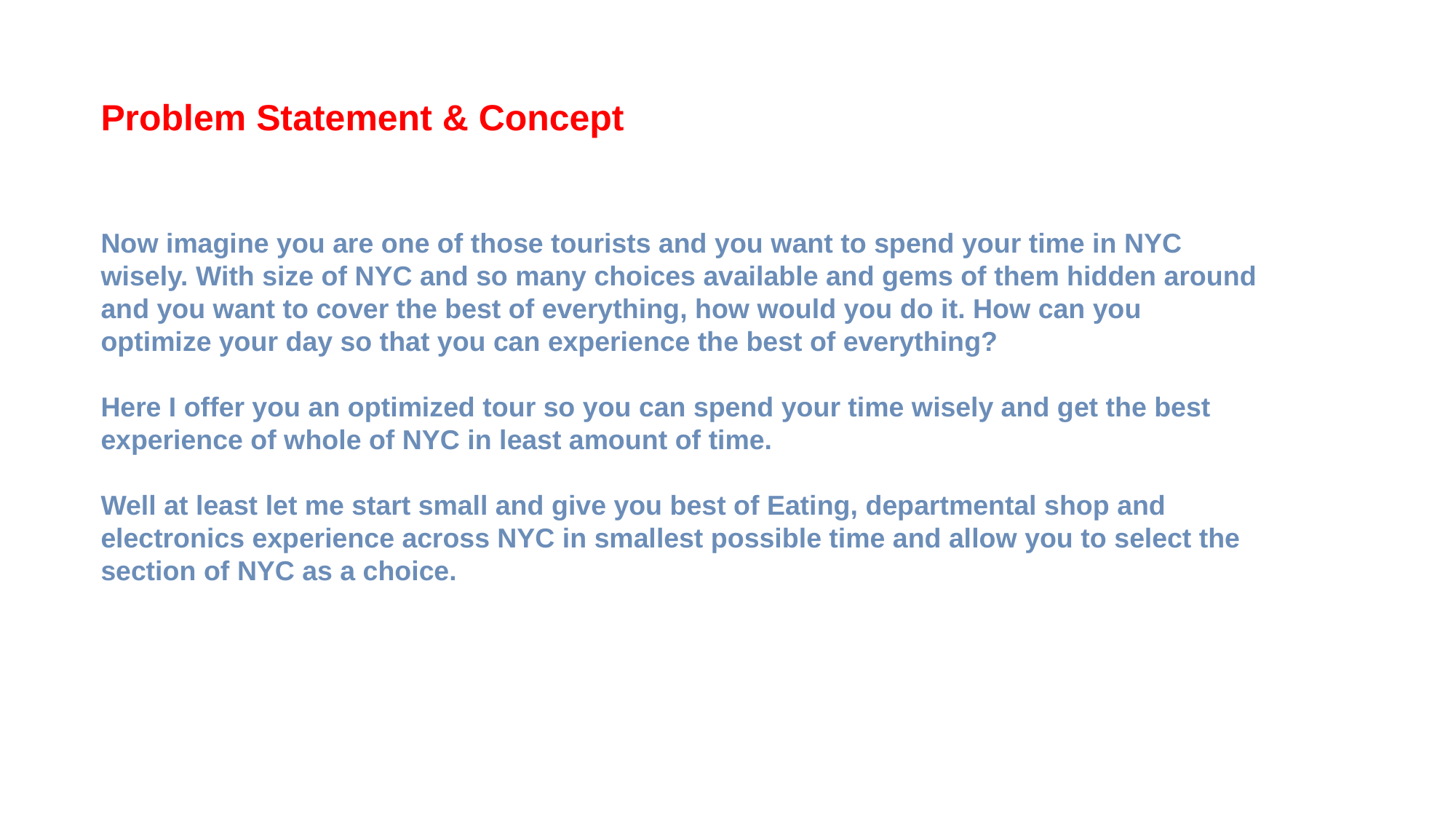

Problem Statement & Concept

Now imagine you are one of those tourists and you want to spend your time in NYC wisely. With size of NYC and so many choices available and gems of them hidden around and you want to cover the best of everything, how would you do it. How can you optimize your day so that you can experience the best of everything?

Here I offer you an optimized tour so you can spend your time wisely and get the best experience of whole of NYC in least amount of time.

Well at least let me start small and give you best of Eating, departmental shop and electronics experience across NYC in smallest possible time and allow you to select the section of NYC as a choice.